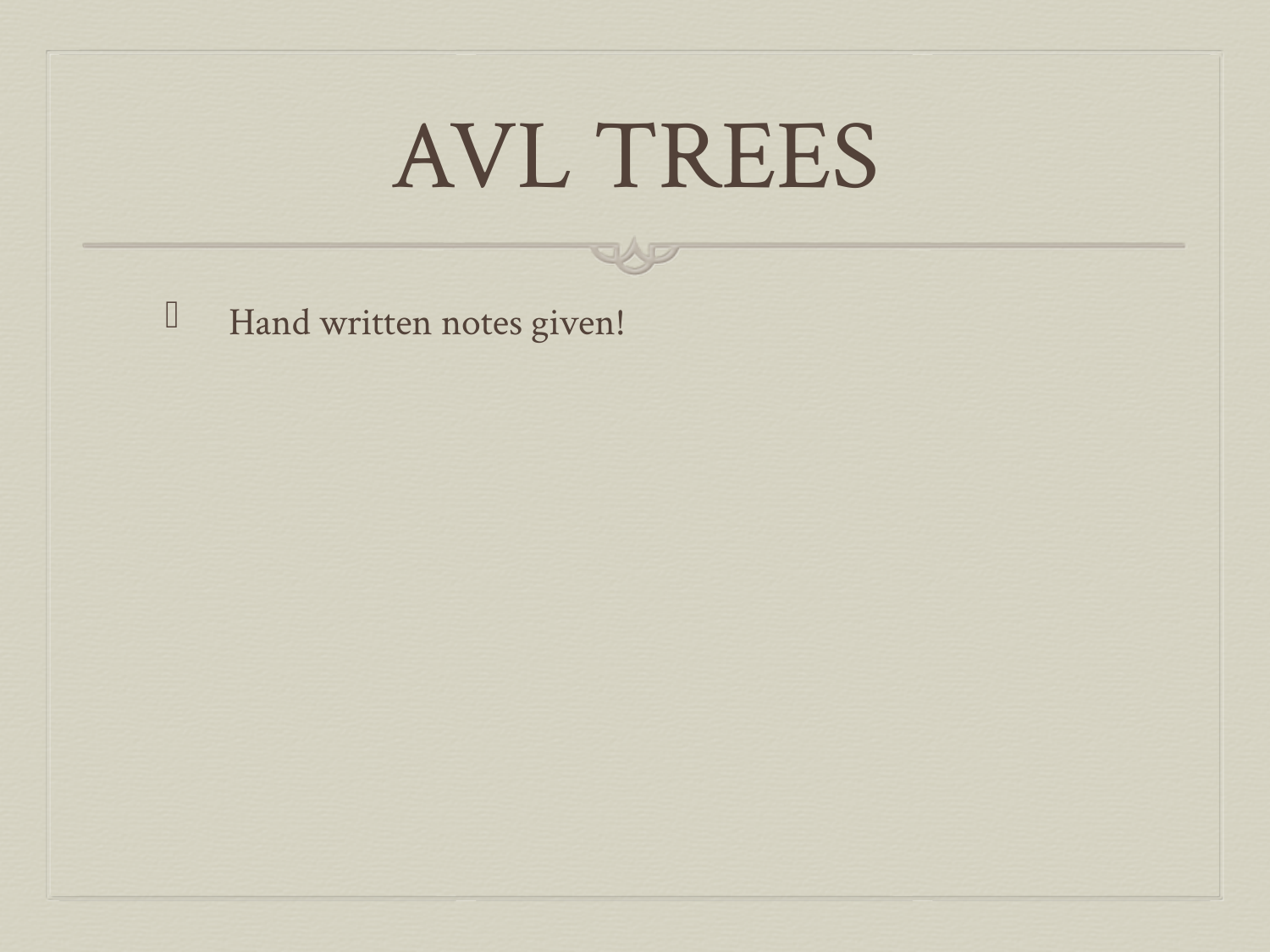

# AVL TREES
Hand written notes given!